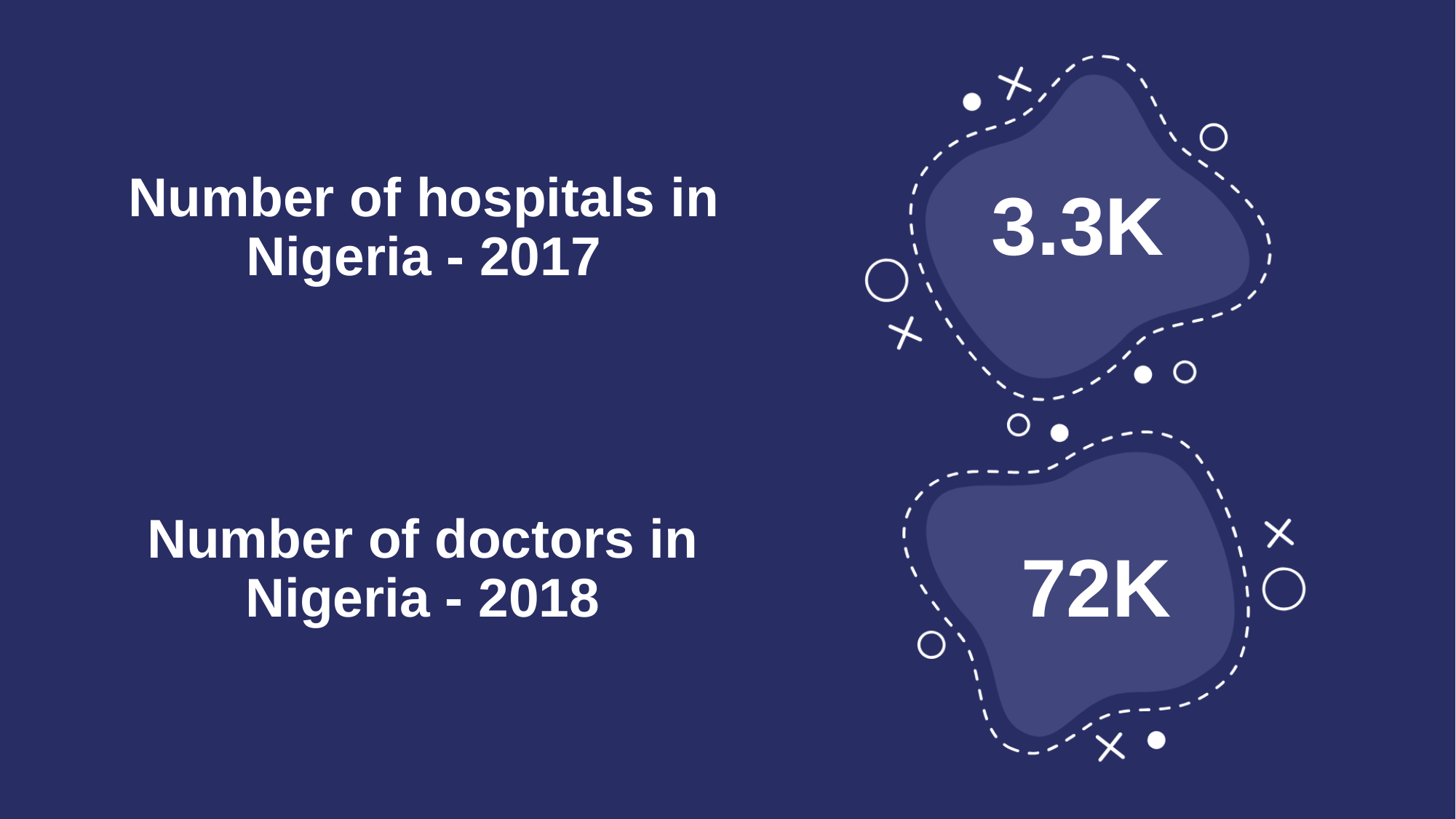

# Number of hospitals in Nigeria - 2017
3.3K
Number of doctors in Nigeria - 2018
72K